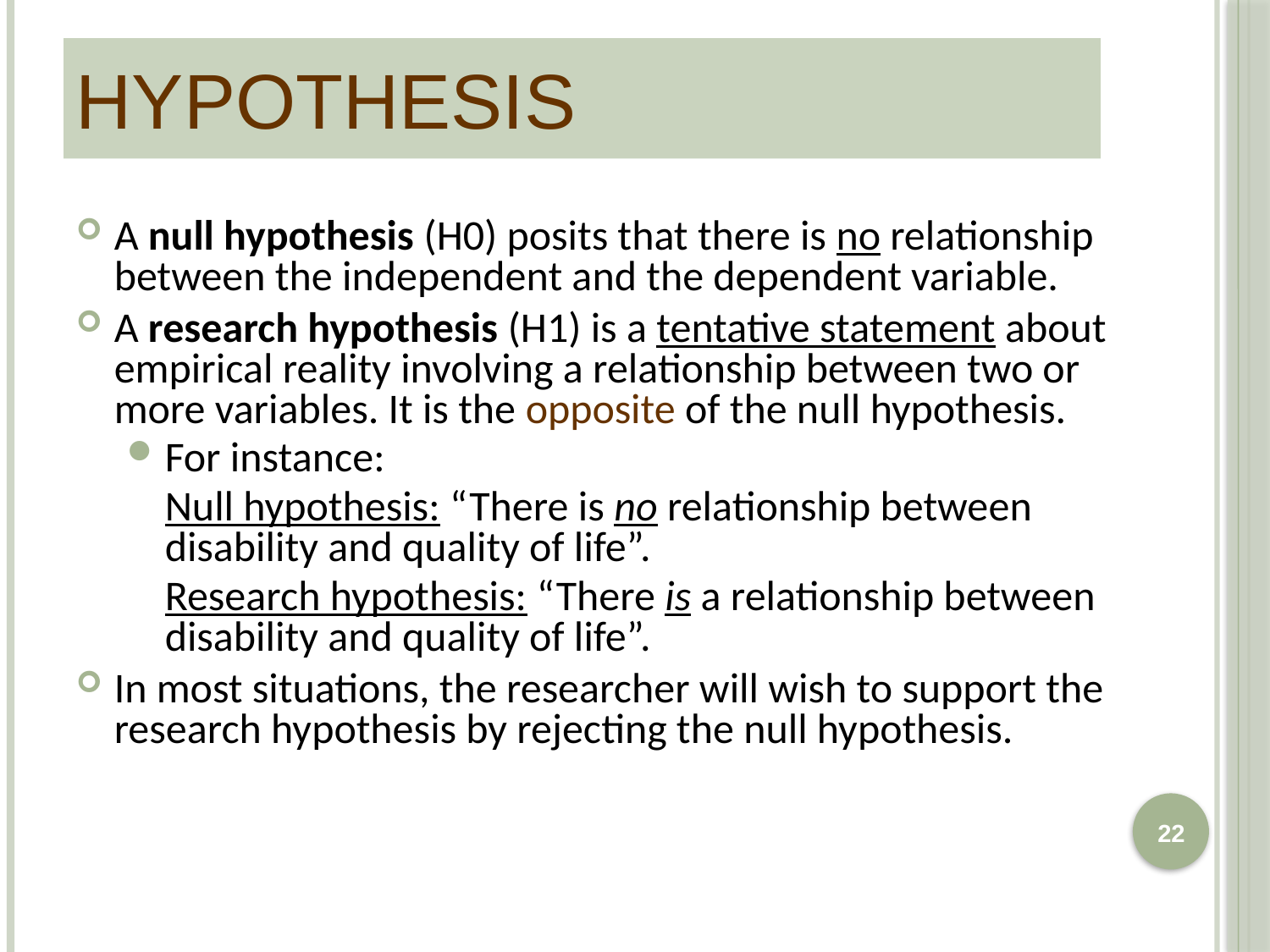

# Hypothesis
A null hypothesis (H0) posits that there is no relationship between the independent and the dependent variable.
A research hypothesis (H1) is a tentative statement about empirical reality involving a relationship between two or more variables. It is the opposite of the null hypothesis.
For instance:
    Null hypothesis: “There is no relationship between disability and quality of life”.
    Research hypothesis: “There is a relationship between disability and quality of life”.
In most situations, the researcher will wish to support the research hypothesis by rejecting the null hypothesis.

22